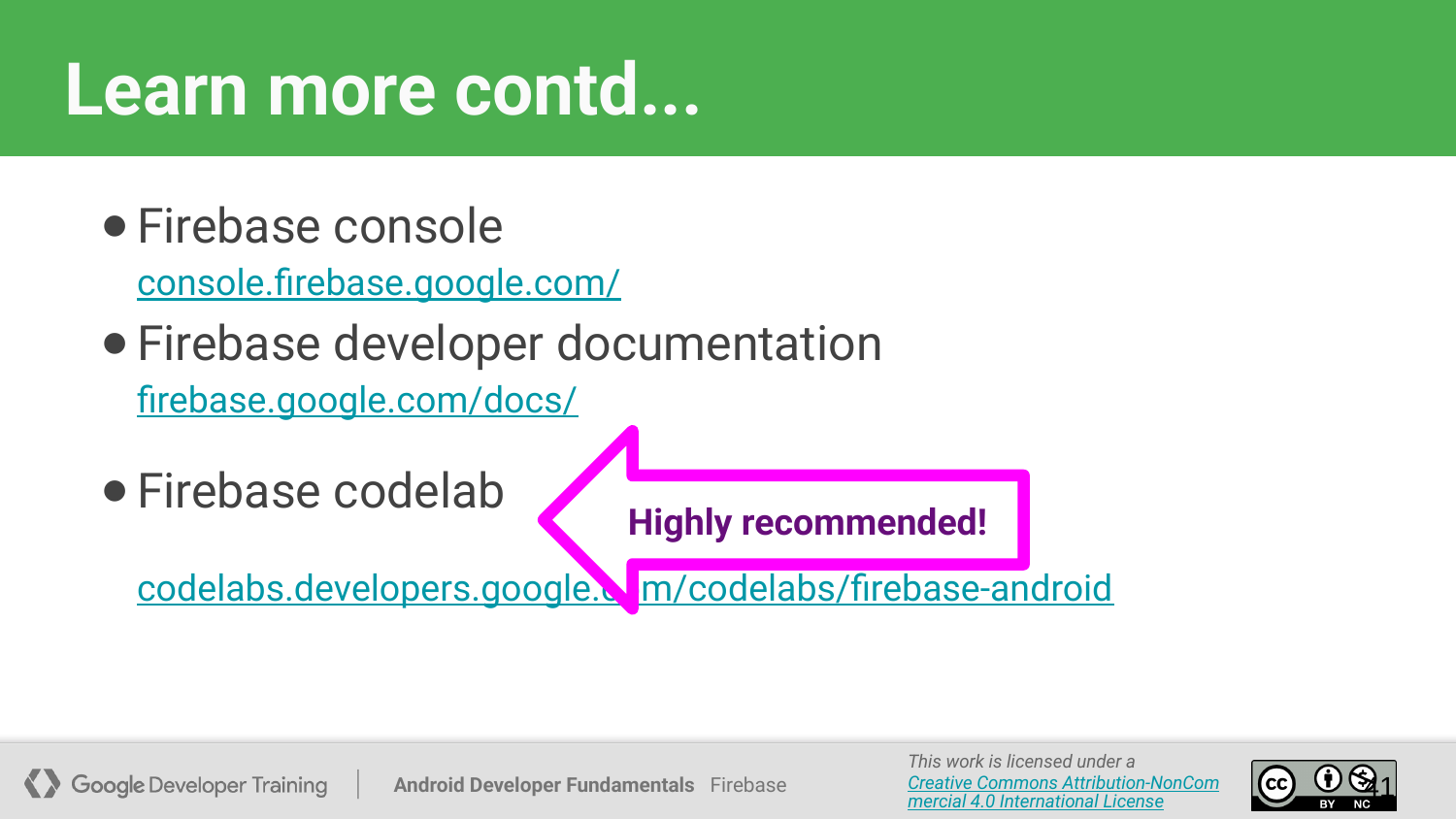

# Learn more contd...
Firebase console
console.firebase.google.com/
Firebase developer documentation
firebase.google.com/docs/
Firebase codelab
codelabs.developers.google.com/codelabs/firebase-android

Highly recommended!
41